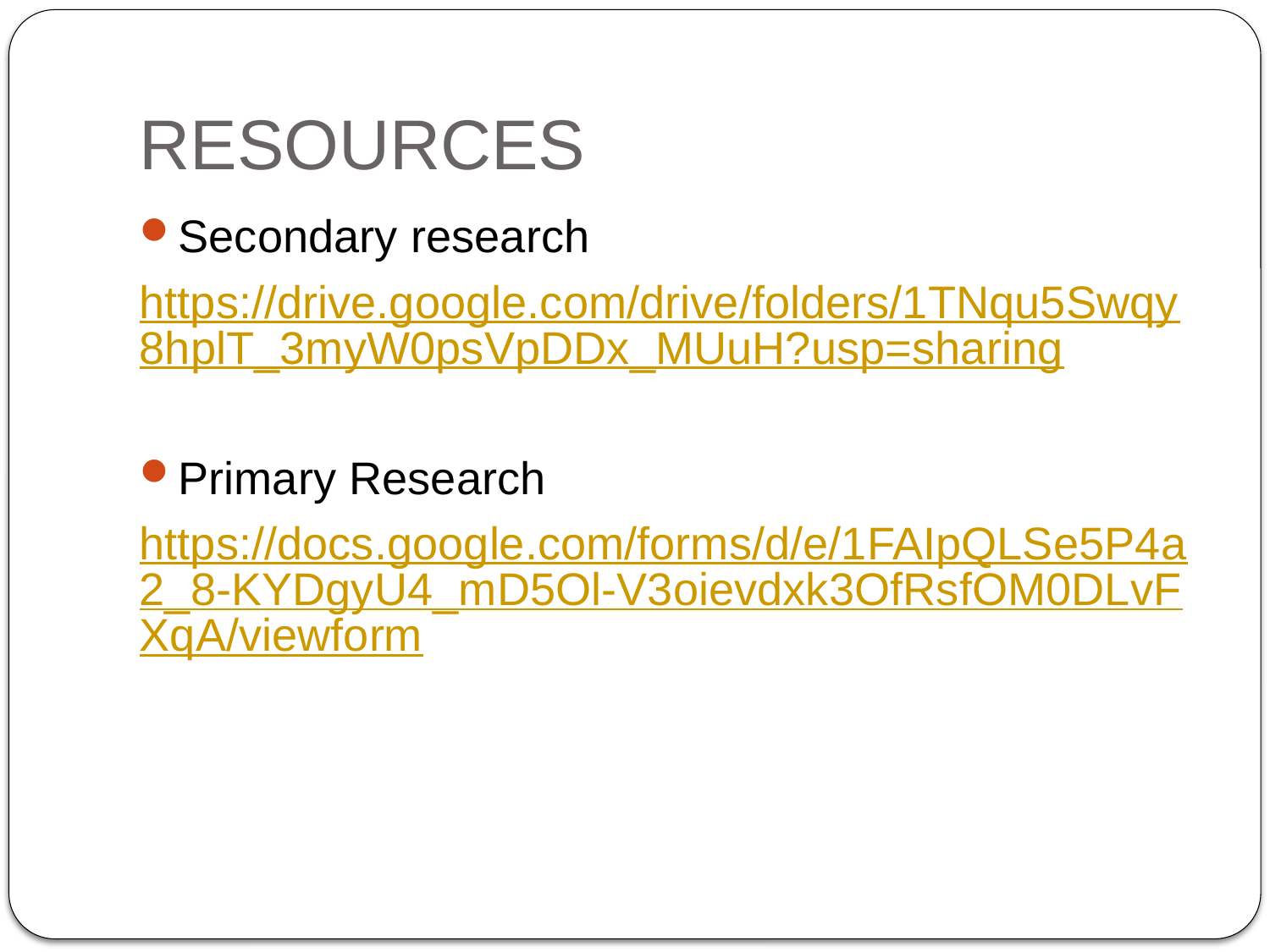

# RESOURCES
Secondary research
https://drive.google.com/drive/folders/1TNqu5Swqy8hplT_3myW0psVpDDx_MUuH?usp=sharing

Primary Research
https://docs.google.com/forms/d/e/1FAIpQLSe5P4a2_8-KYDgyU4_mD5Ol-V3oievdxk3OfRsfOM0DLvFXqA/viewform